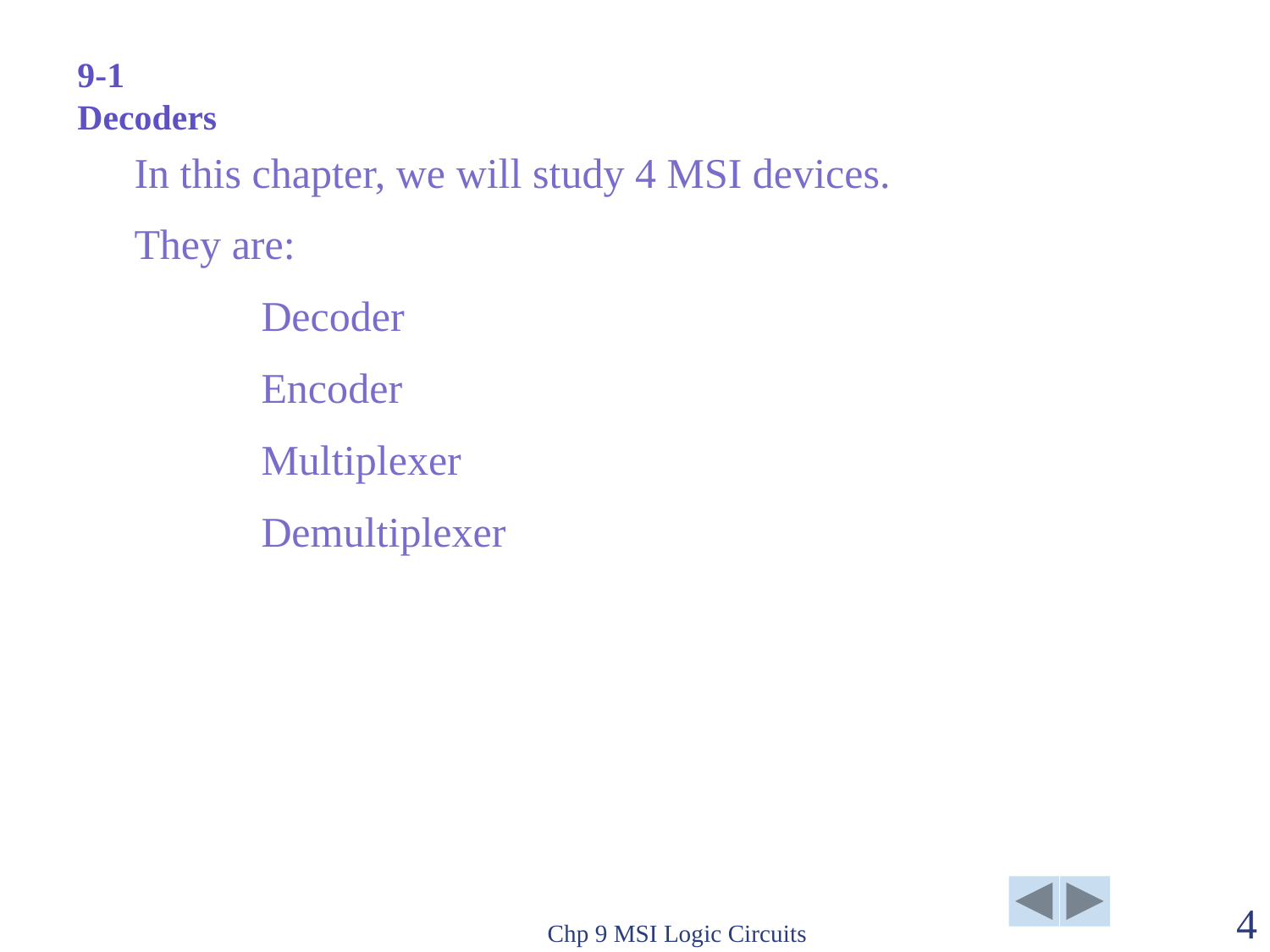

9-1 Decoders
In this chapter, we will study 4 MSI devices.
They are:
	Decoder
	Encoder
	Multiplexer
	Demultiplexer

Chp 9 MSI Logic Circuits
4